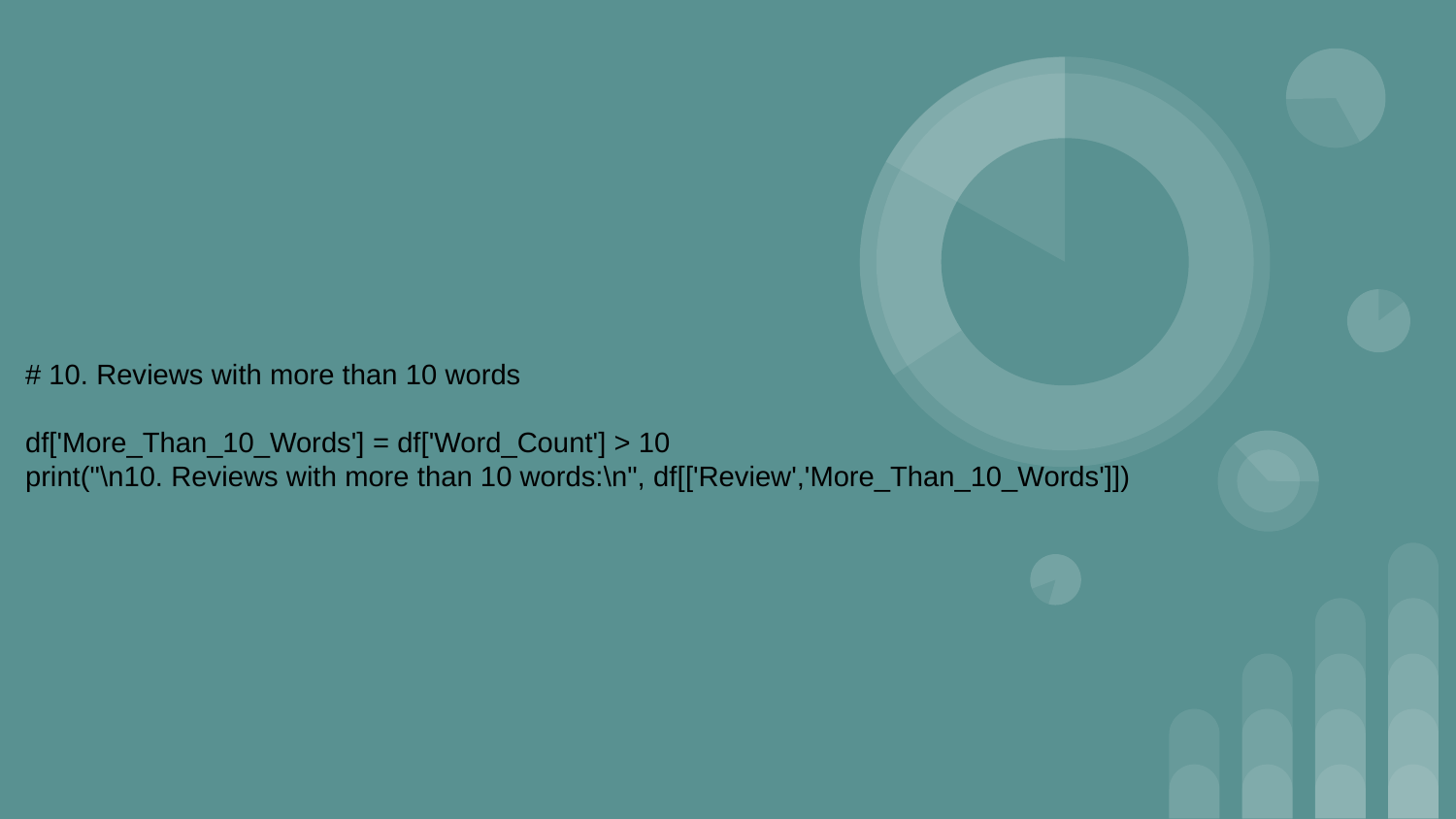

# 10. Reviews with more than 10 words

df['More_Than_10_Words'] = df['Word_Count'] > 10
print("\n10. Reviews with more than 10 words:\n", df[['Review','More_Than_10_Words']])